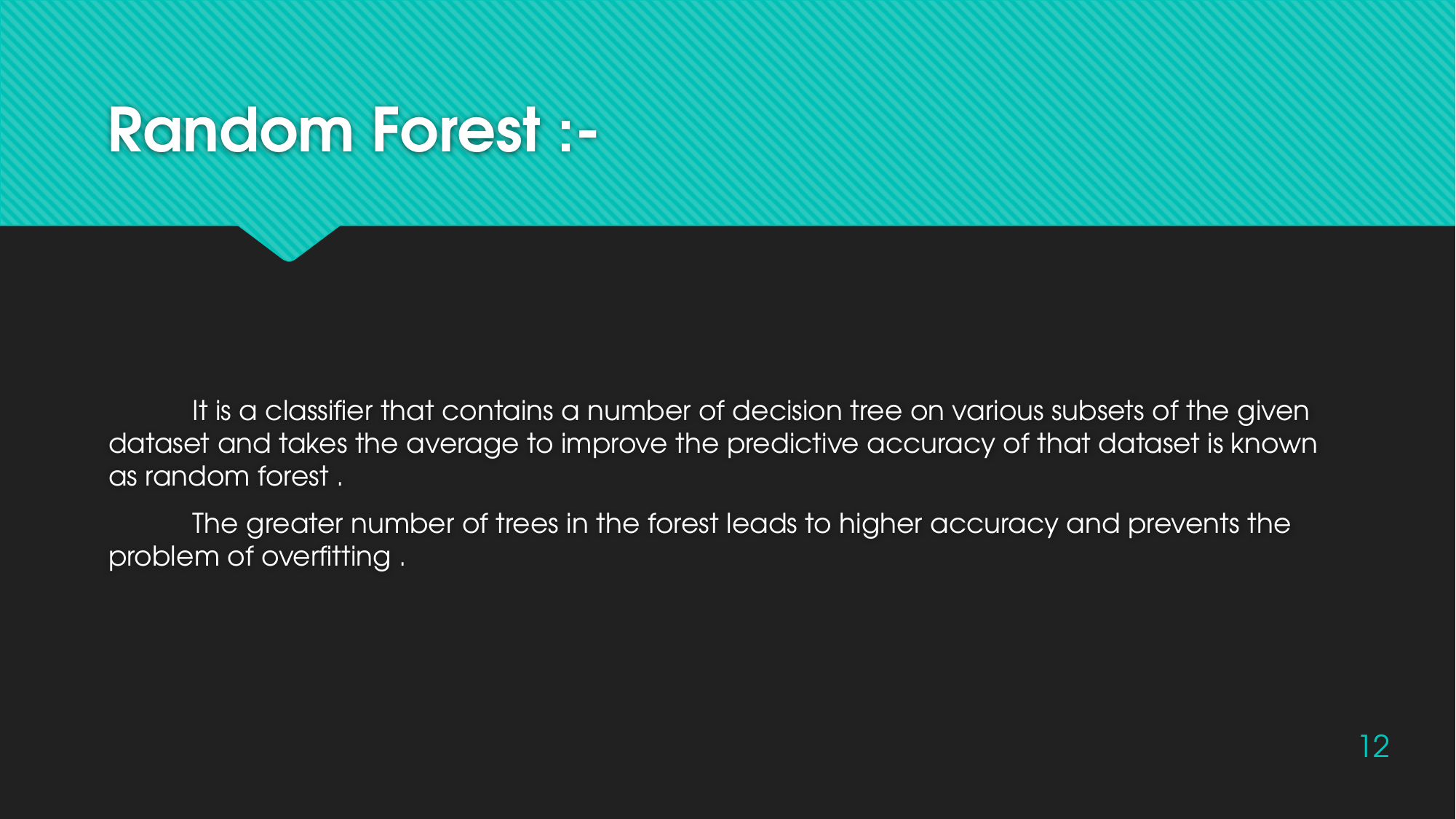

# Random Forest :-
           It is a classifier that contains a number of decision tree on various subsets of the given dataset and takes the average to improve the predictive accuracy of that dataset is known as random forest .
           The greater number of trees in the forest leads to higher accuracy and prevents the problem of overfitting .
12